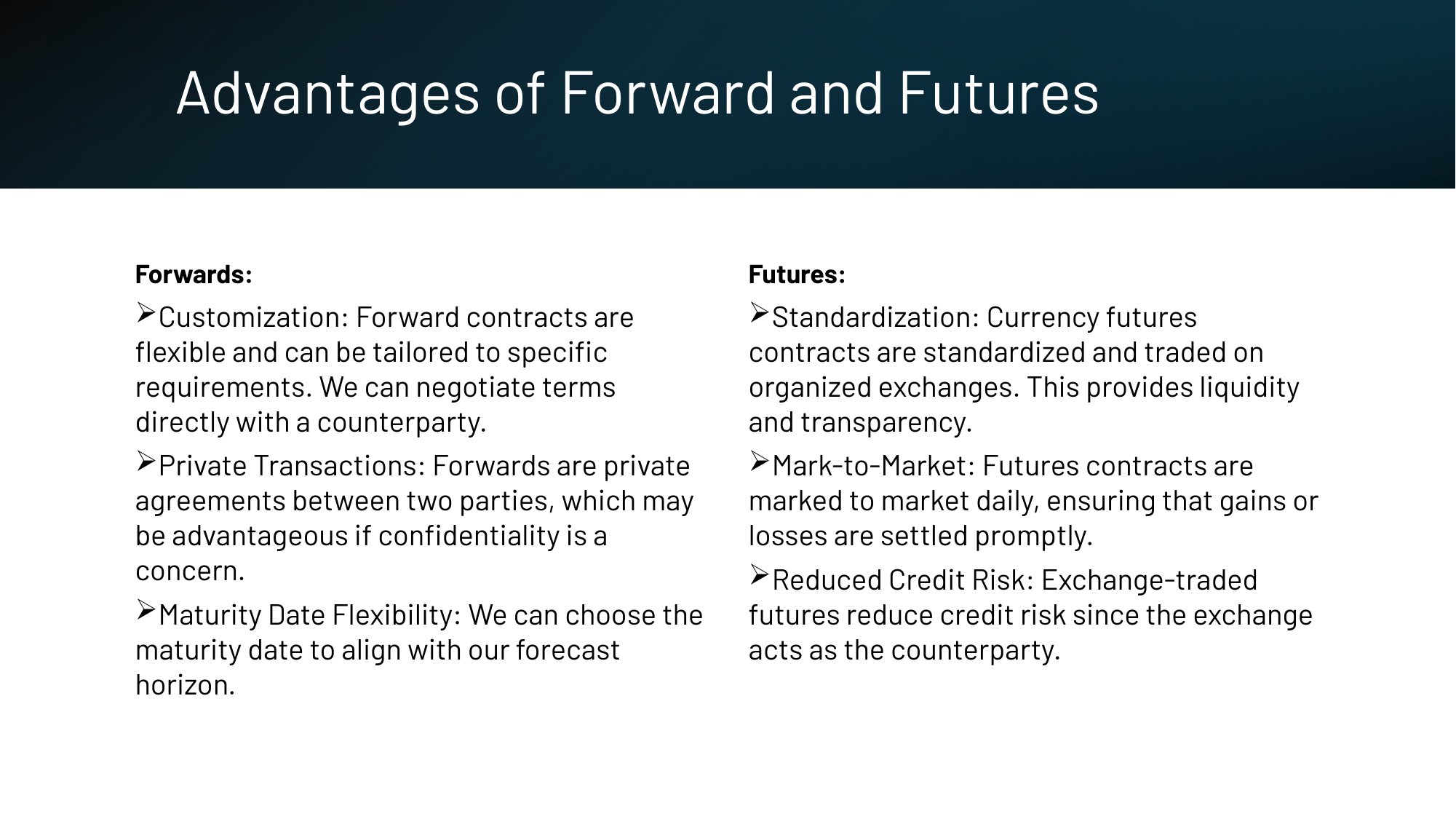

# Advantages of Forward and Futures
Forwards:
Customization: Forward contracts are flexible and can be tailored to specific requirements. We can negotiate terms directly with a counterparty.
Private Transactions: Forwards are private agreements between two parties, which may be advantageous if confidentiality is a concern.
Maturity Date Flexibility: We can choose the maturity date to align with our forecast horizon.

Futures:
Standardization: Currency futures contracts are standardized and traded on organized exchanges. This provides liquidity and transparency.
Mark-to-Market: Futures contracts are marked to market daily, ensuring that gains or losses are settled promptly.
Reduced Credit Risk: Exchange-traded futures reduce credit risk since the exchange acts as the counterparty.